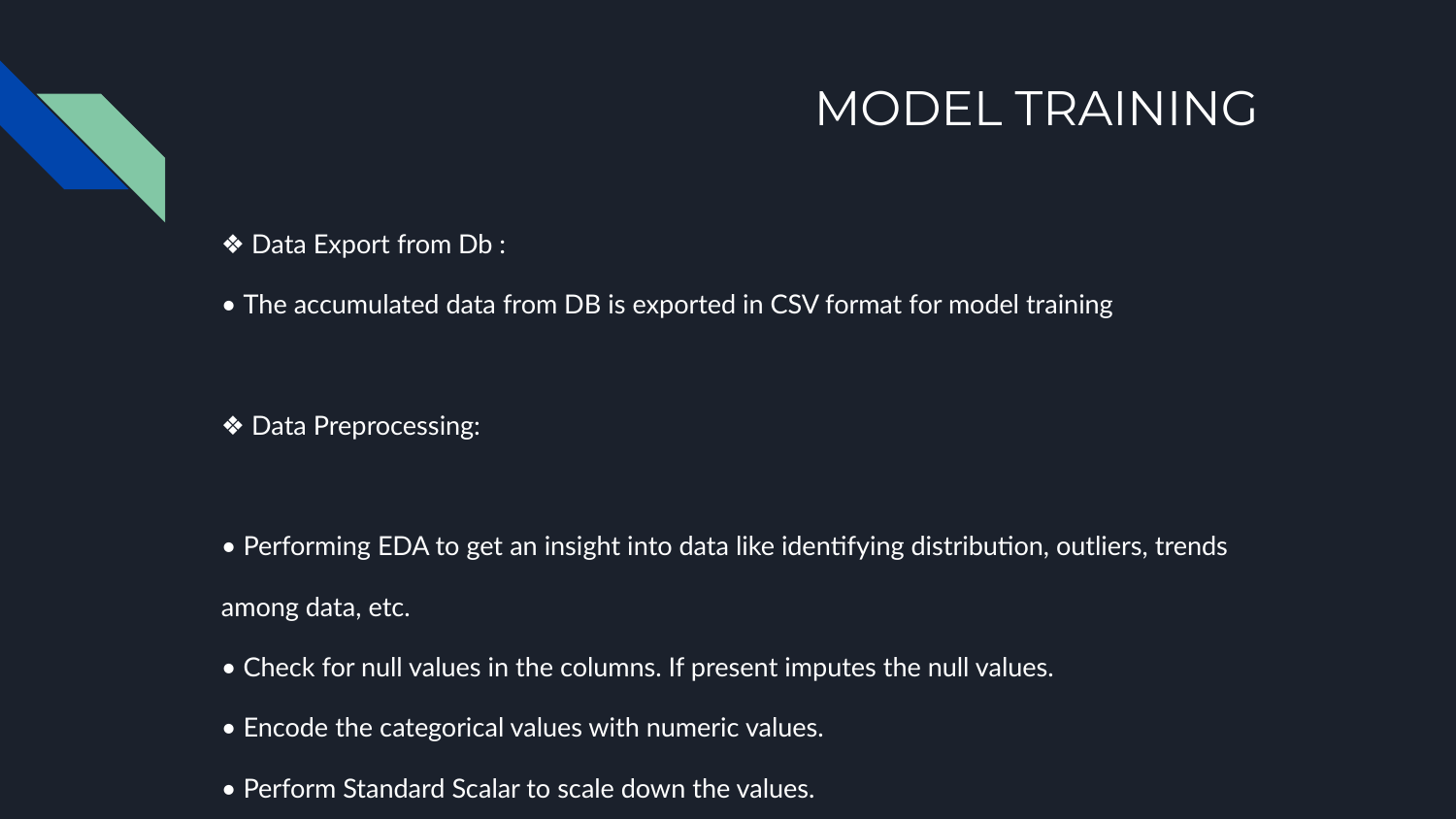

# MODEL TRAINING
❖ Data Export from Db :
• The accumulated data from DB is exported in CSV format for model training

❖ Data Preprocessing:

• Performing EDA to get an insight into data like identifying distribution, outliers, trends
among data, etc.
• Check for null values in the columns. If present imputes the null values.
• Encode the categorical values with numeric values.
• Perform Standard Scalar to scale down the values.